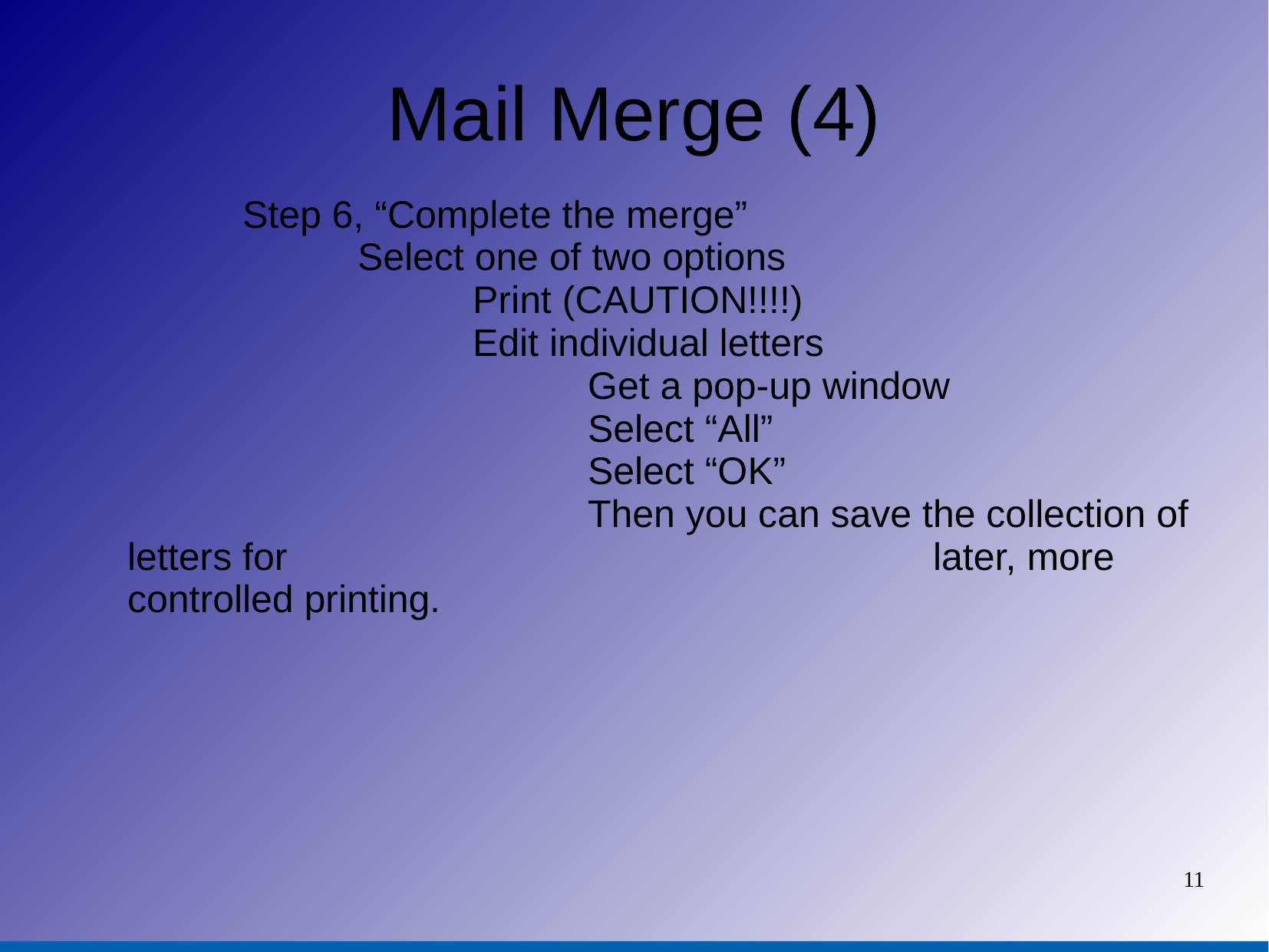

Mail Merge (4)
		Step 6, “Complete the merge”
			Select one of two options
				Print (CAUTION!!!!)
				Edit individual letters
					Get a pop-up window
					Select “All”
					Select “OK”
					Then you can save the collection of letters for 						later, more controlled printing.

11